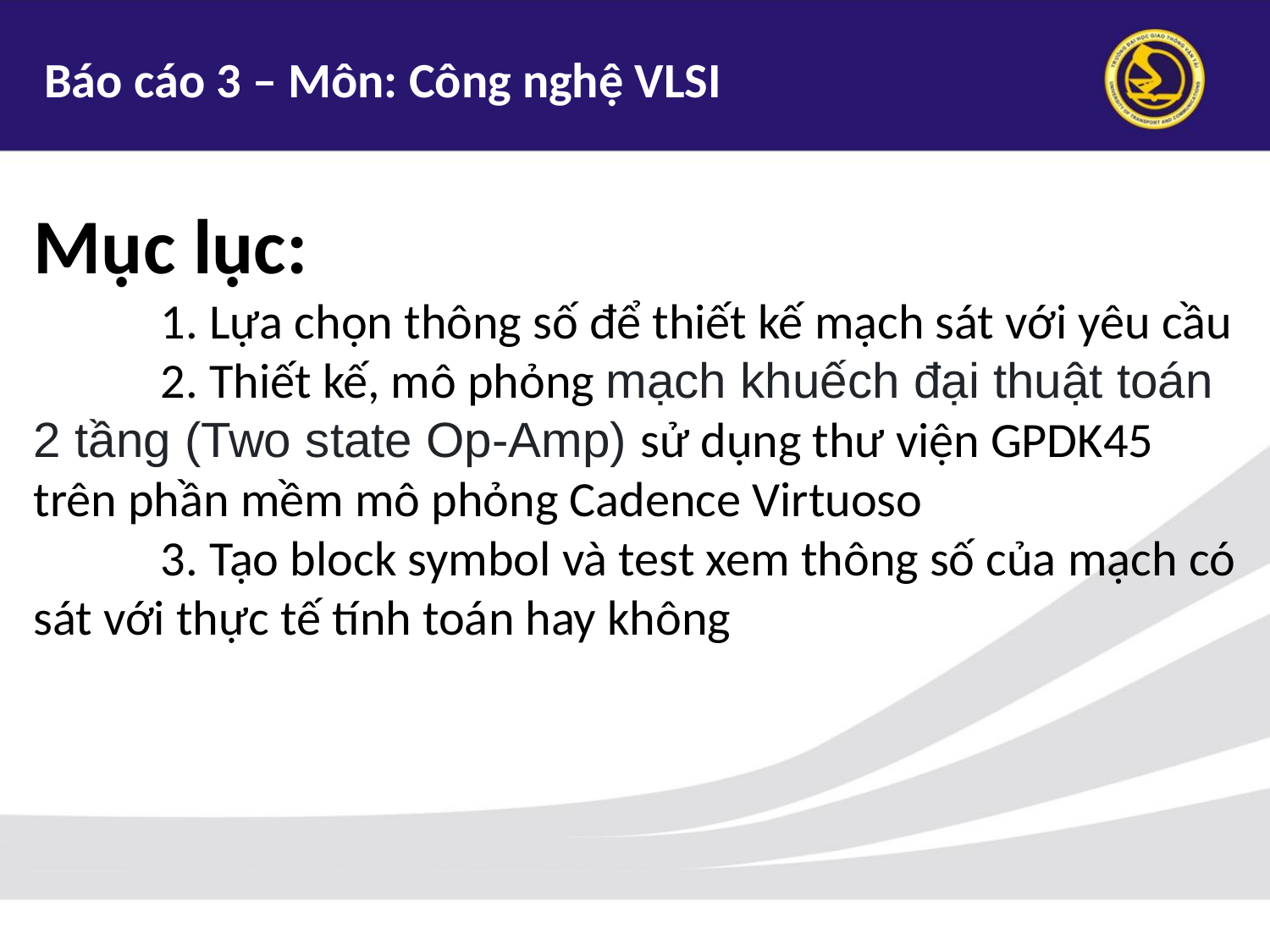

Báo cáo 3 – Môn: Công nghệ VLSI
Mục lục:
	1. Lựa chọn thông số để thiết kế mạch sát với yêu cầu
	2. Thiết kế, mô phỏng mạch khuếch đại thuật toán 2 tầng (Two state Op-Amp) sử dụng thư viện GPDK45 trên phần mềm mô phỏng Cadence Virtuoso
	3. Tạo block symbol và test xem thông số của mạch có sát với thực tế tính toán hay không